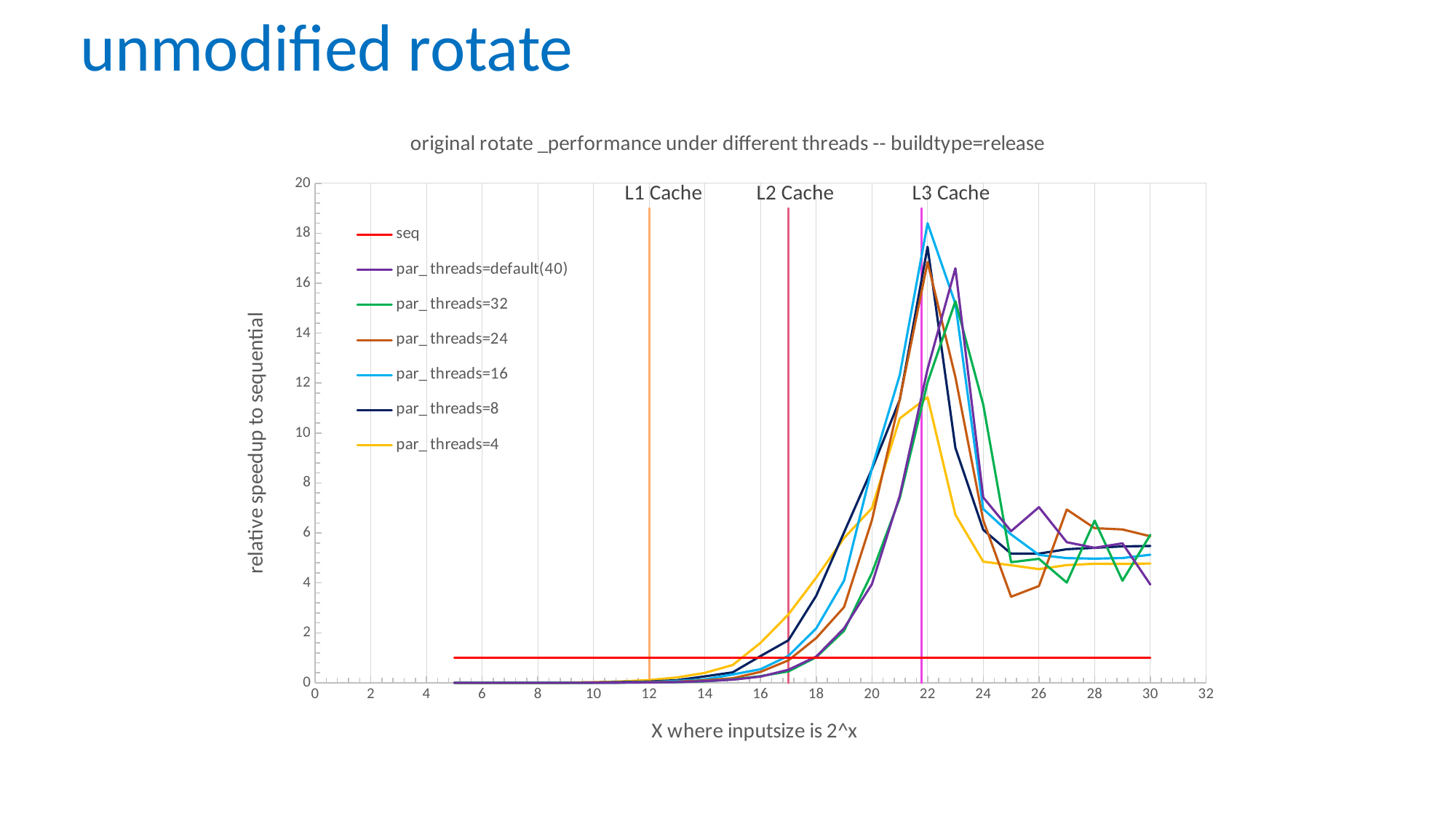

# unmodified rotate

### Chart: original rotate _performance under different threads -- buildtype=release

| Category | seq | par_ threads=default(40) | par_ threads=32 | par_ threads=24 | par_ threads=16 | par_ threads=8 | par_ threads=4 |  |  |  |
|---|---|---|---|---|---|---|---|---|---|---|